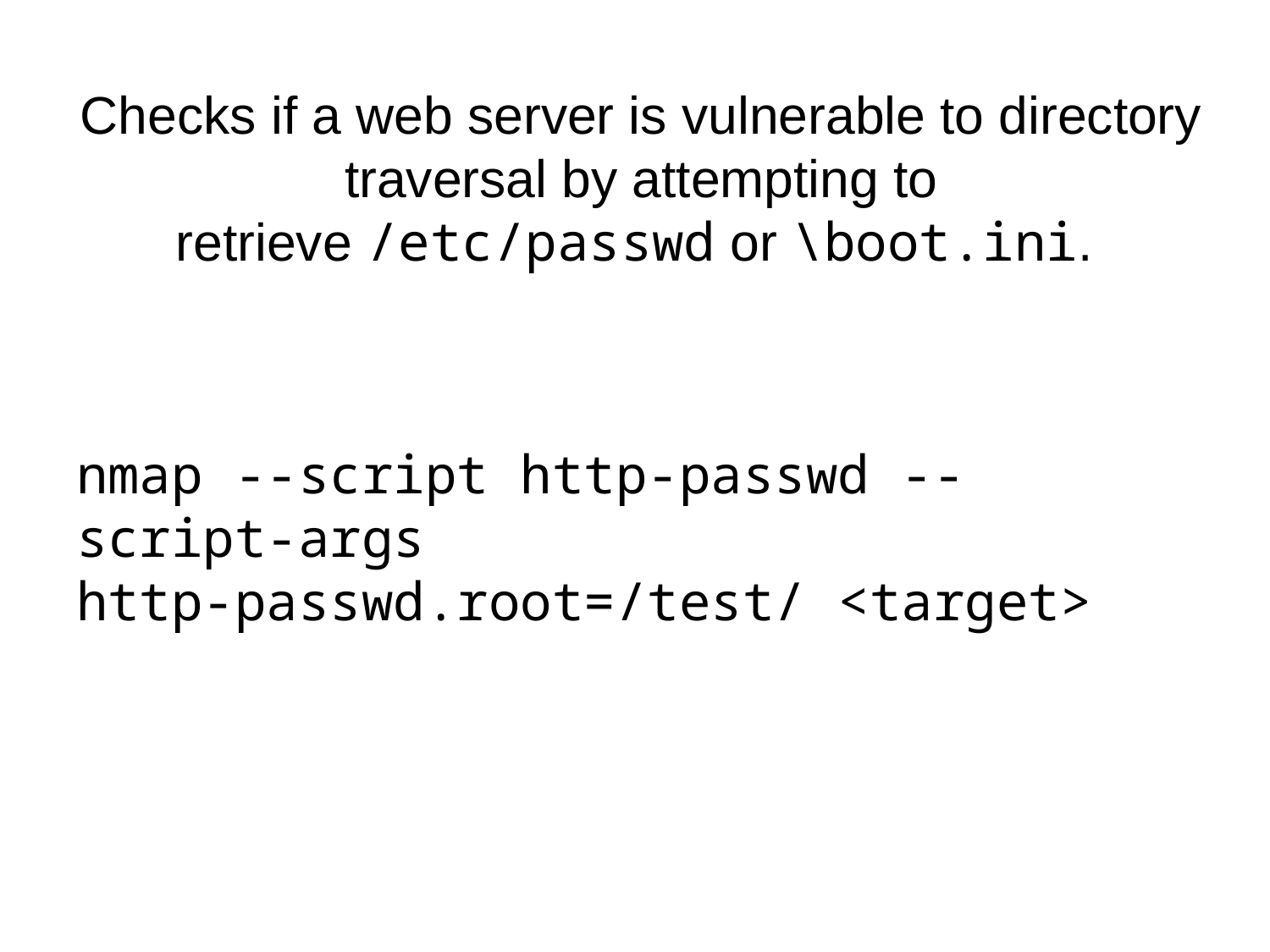

# Checks if a web server is vulnerable to directory traversal by attempting to retrieve /etc/passwd or \boot.ini.
nmap --script http-passwd --script-args http-passwd.root=/test/ <target>